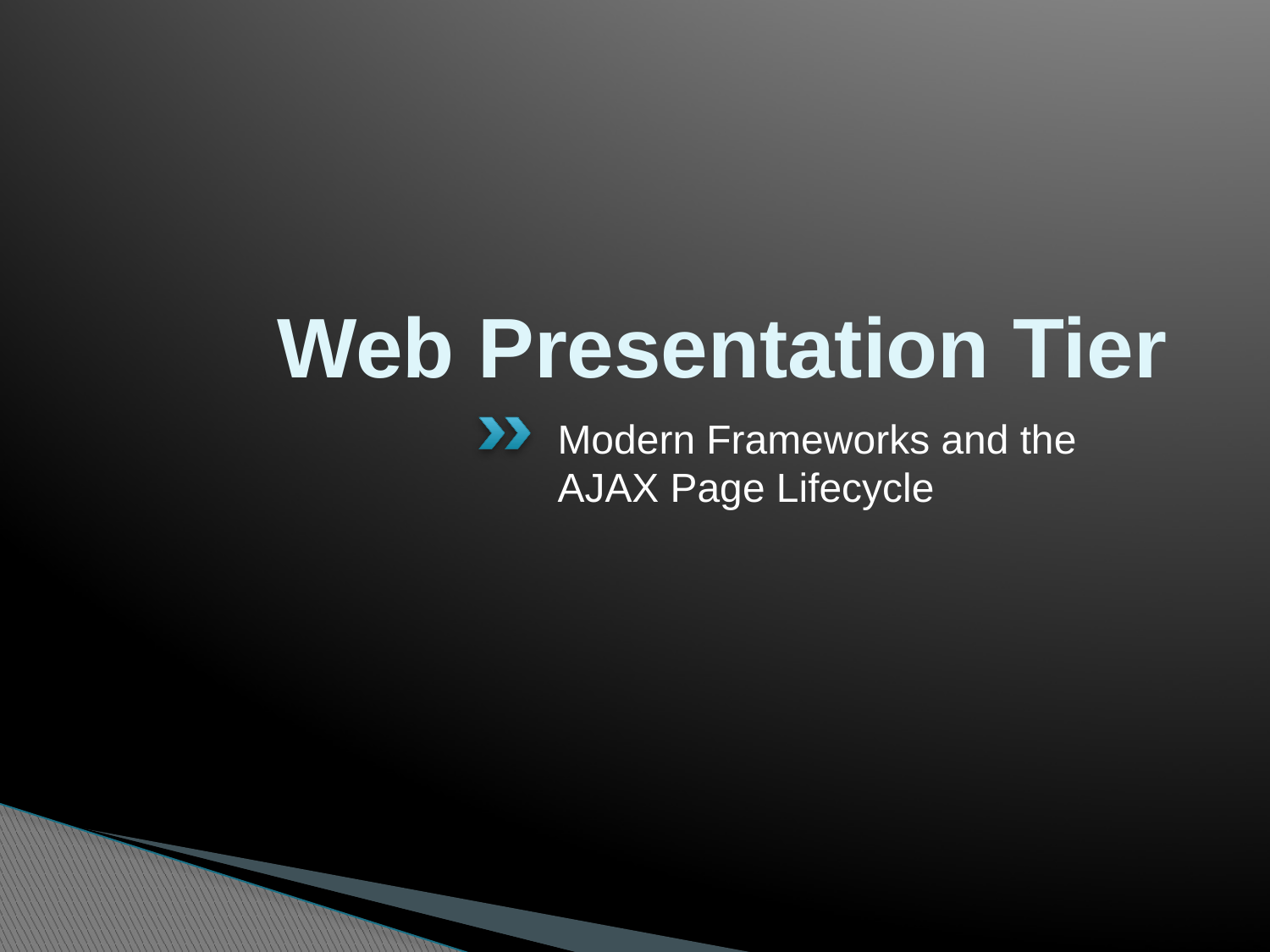

# Web Presentation Tier
Modern Frameworks and the AJAX Page Lifecycle